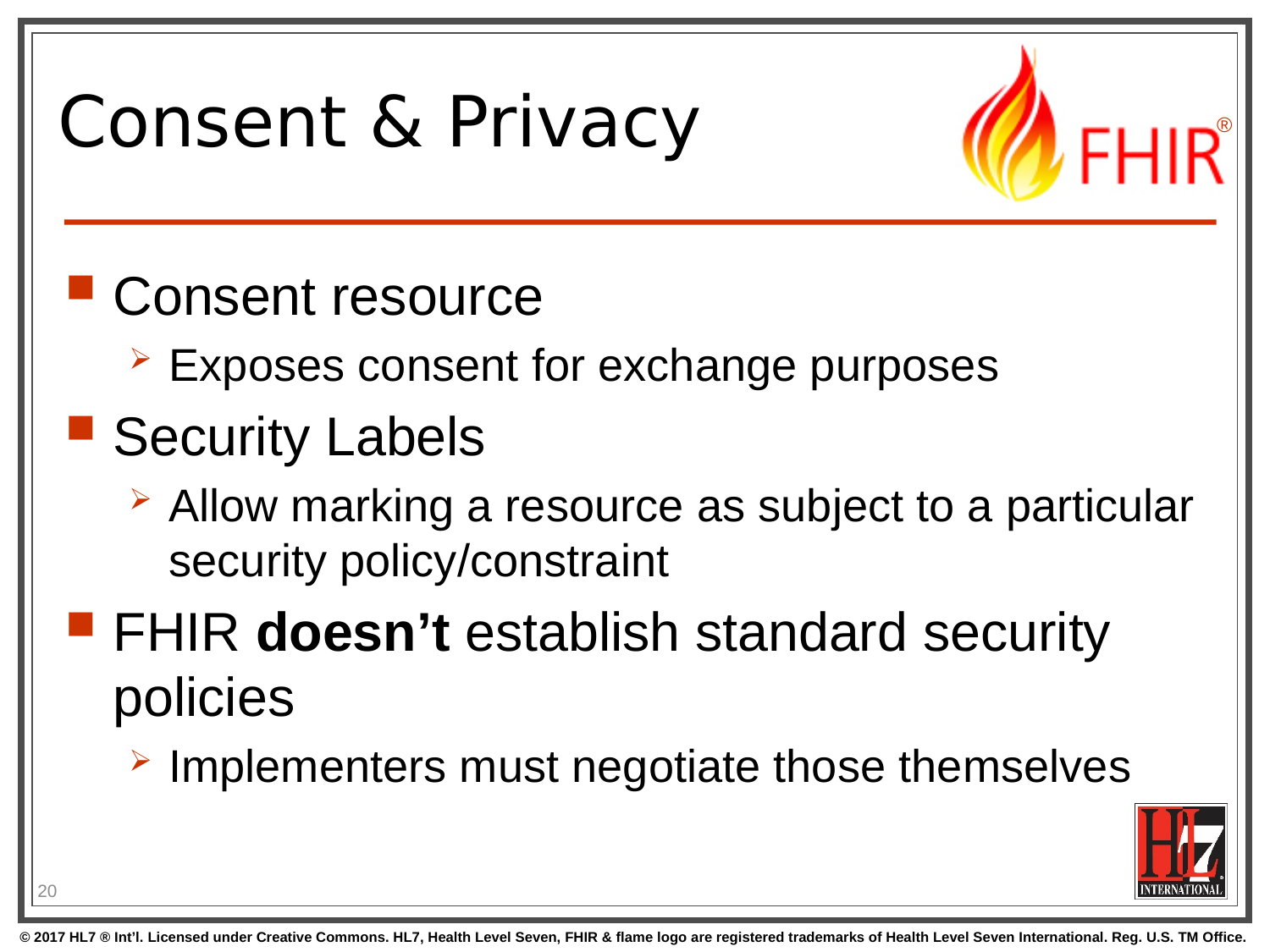

# Consent & Privacy
Consent resource
Exposes consent for exchange purposes
Security Labels
Allow marking a resource as subject to a particular security policy/constraint
FHIR doesn’t establish standard security policies
Implementers must negotiate those themselves
20